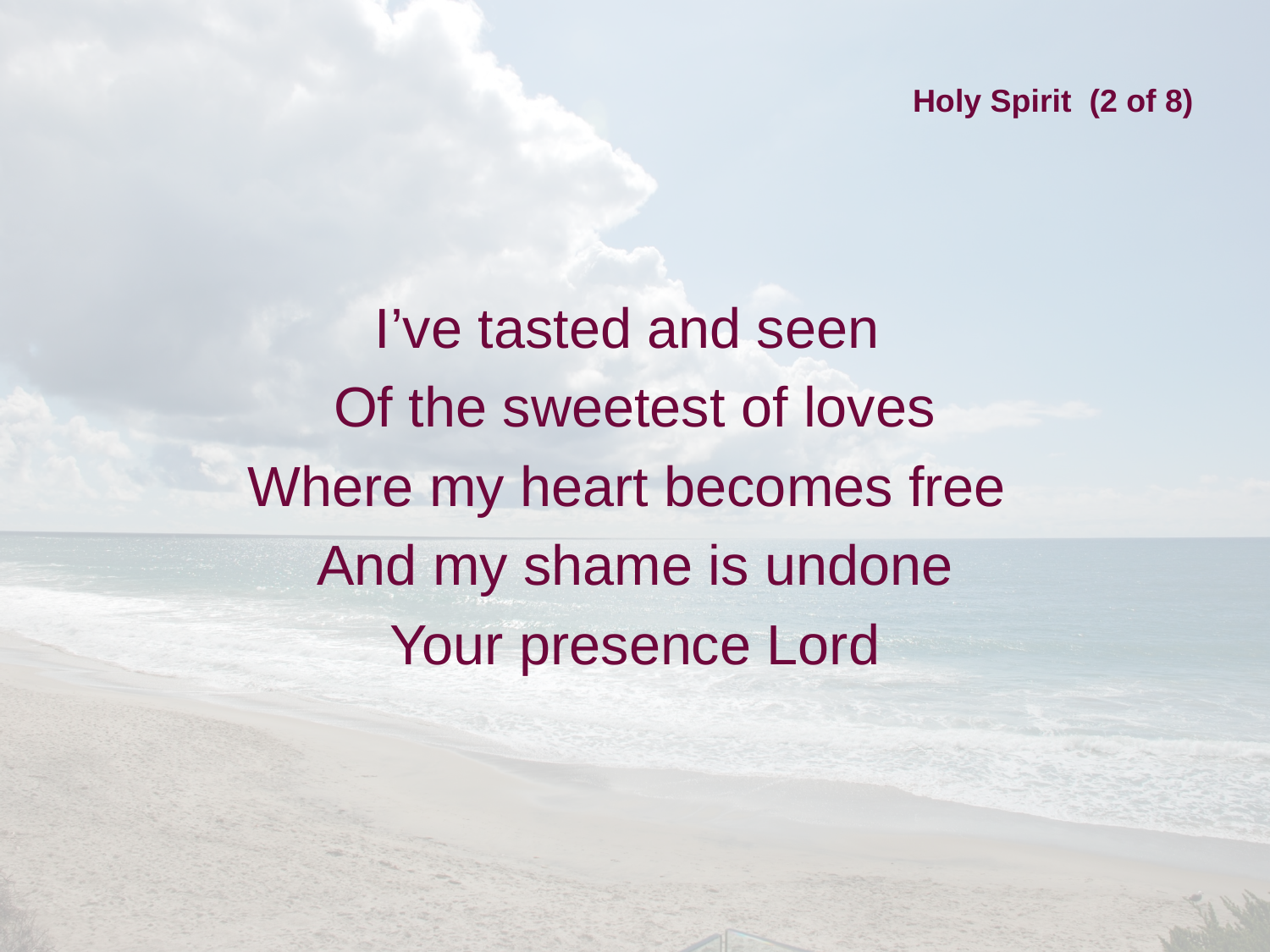

# Holy Spirit  (2 of 8)
I’ve tasted and seen
Of the sweetest of loves
Where my heart becomes free
And my shame is undone
Your presence Lord